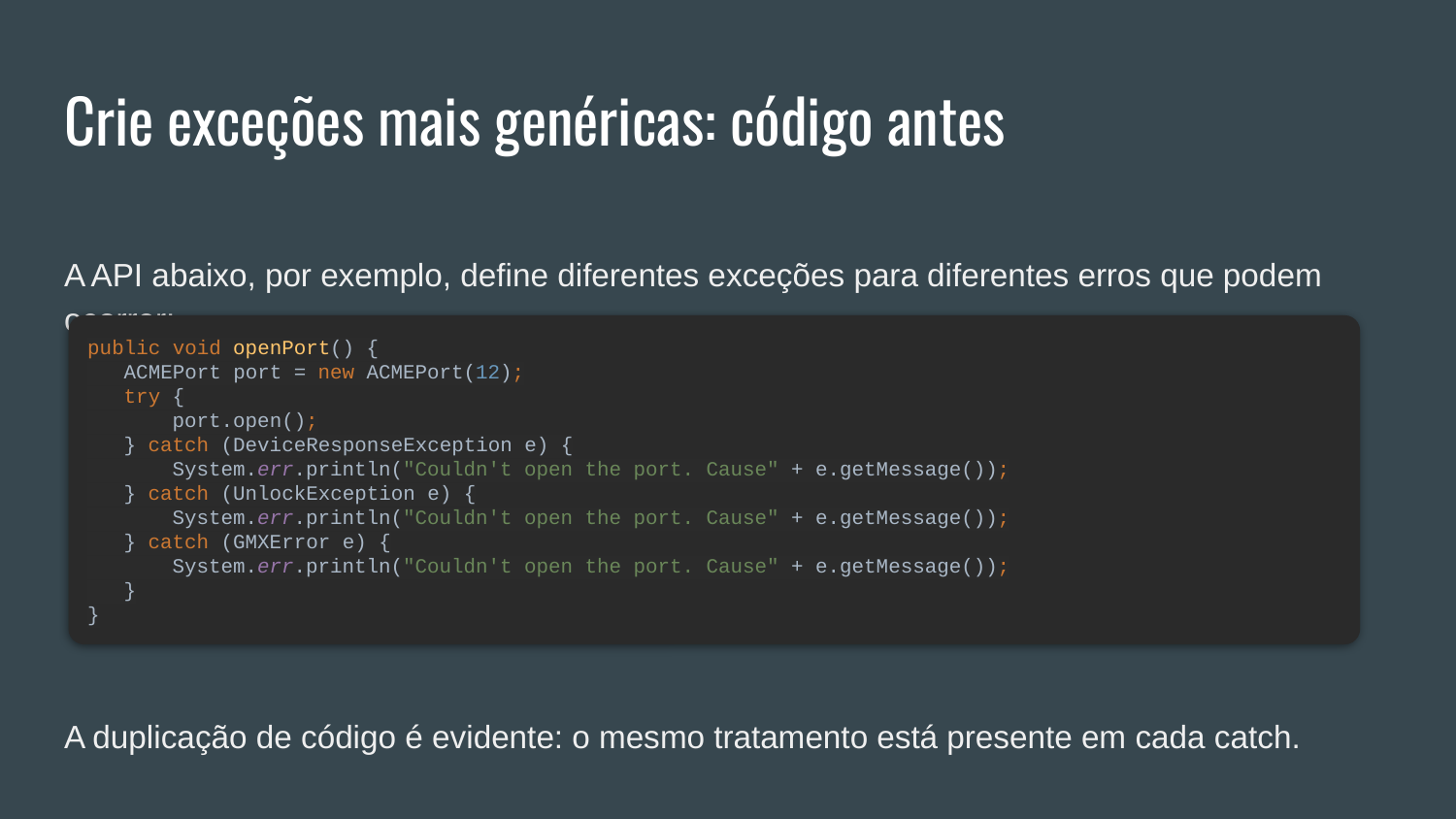

# Crie exceções mais genéricas: código antes
A API abaixo, por exemplo, define diferentes exceções para diferentes erros que podem ocorrer:

A duplicação de código é evidente: o mesmo tratamento está presente em cada catch.

public void openPort() {
   ACMEPort port = new ACMEPort(12);
   try {
       port.open();
   } catch (DeviceResponseException e) {
       System.err.println("Couldn't open the port. Cause" + e.getMessage());
   } catch (UnlockException e) {
       System.err.println("Couldn't open the port. Cause" + e.getMessage());
   } catch (GMXError e) {
       System.err.println("Couldn't open the port. Cause" + e.getMessage());
   }
}